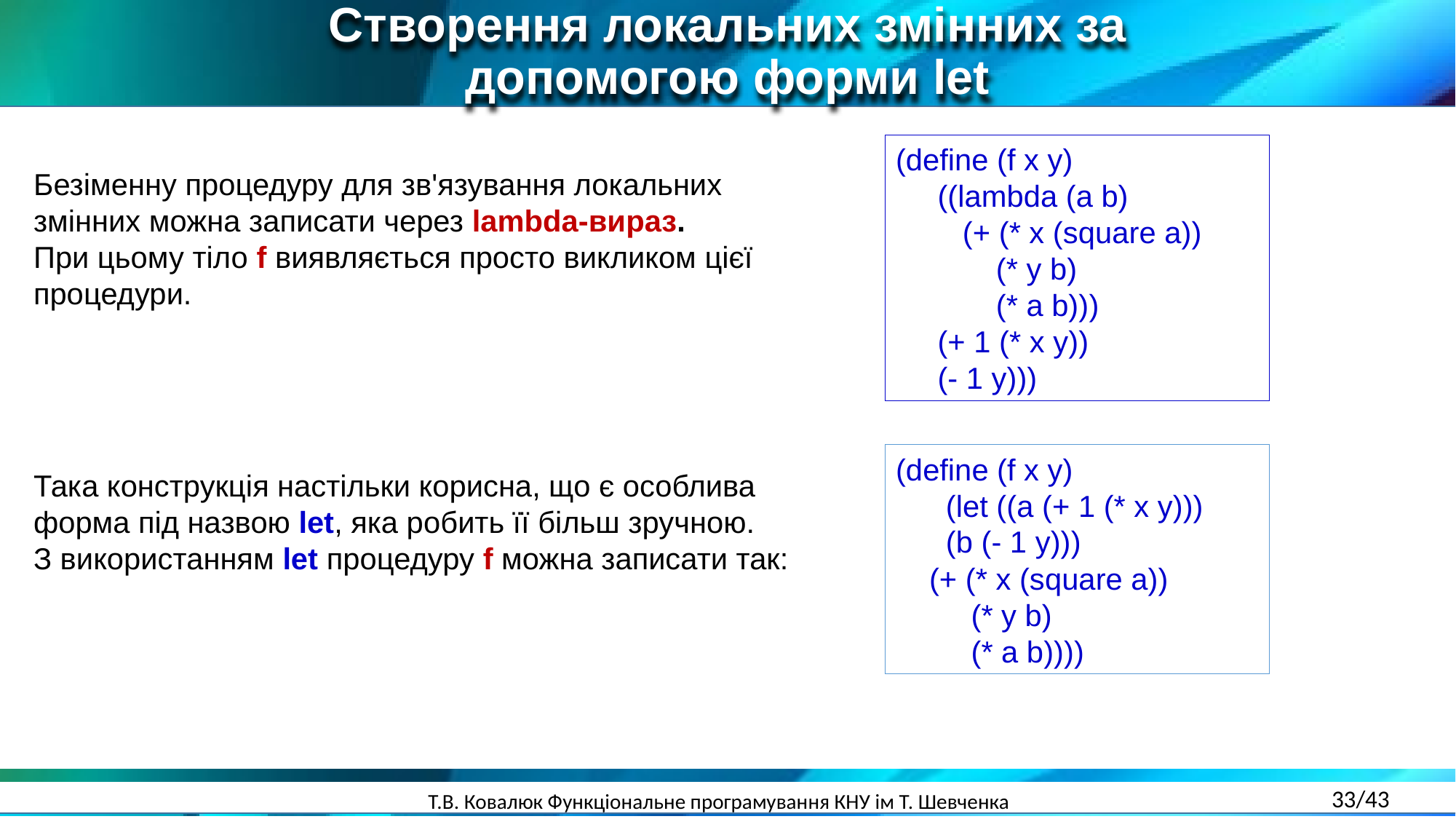

Створення локальних змінних за допомогою форми let
(define (f x y)
     ((lambda (a b)
        (+ (* x (square a))
            (* y b)
            (* a b)))
     (+ 1 (* x y))
     (- 1 y)))
Безіменну процедуру для зв'язування локальних змінних можна записати через lambda-вираз.
При цьому тіло f виявляється просто викликом цієї процедури.
(define (f x y)
      (let ((a (+ 1 (* x y)))
      (b (- 1 y)))
    (+ (* x (square a))
         (* y b)
         (* a b))))
Така конструкція настільки корисна, що є особлива форма під назвою let, яка робить її більш зручною.
З використанням let процедуру f можна записати так:
33/43